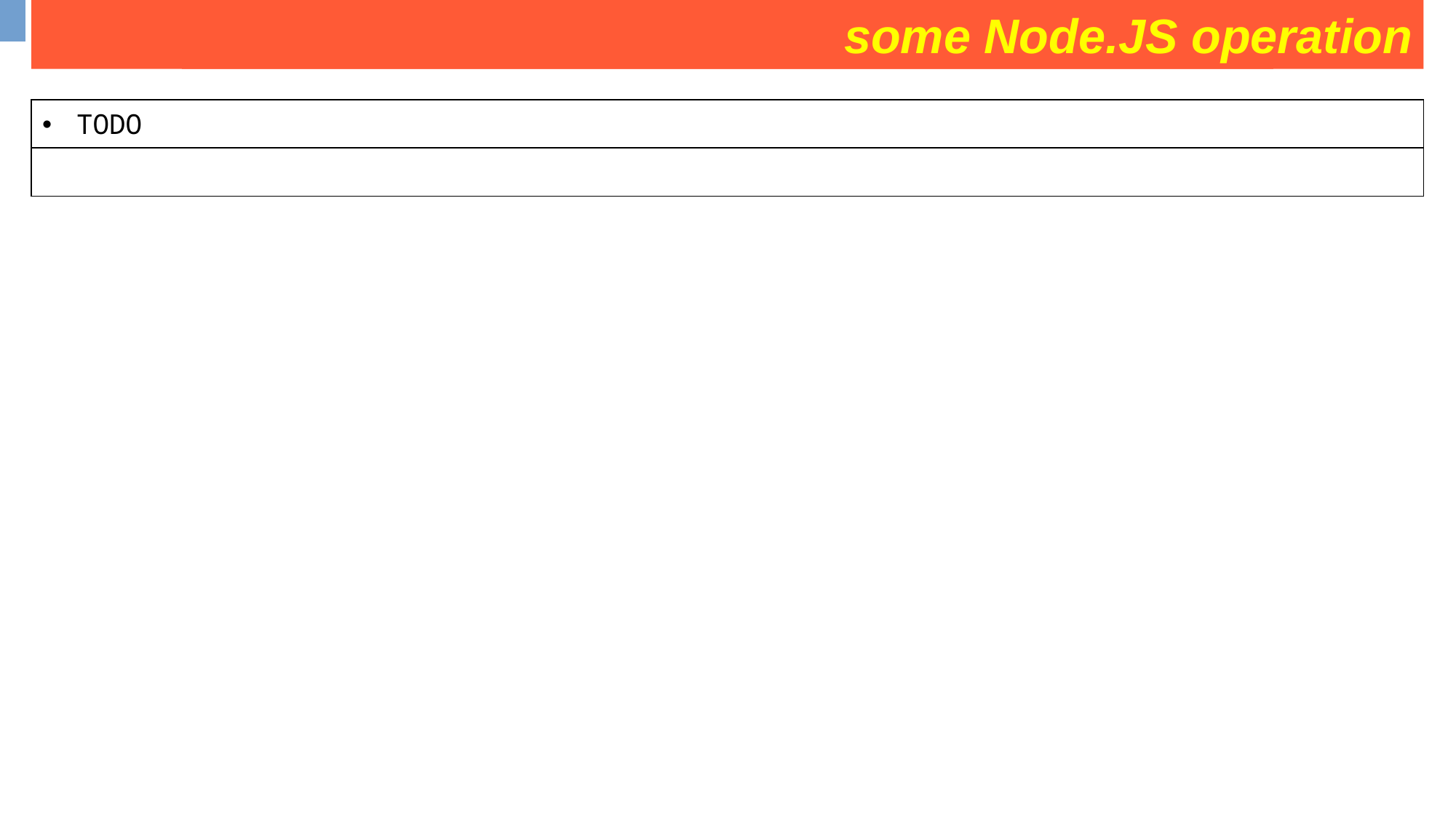

some Node.JS operation
some operation on movies collection
| TODO |
| --- |
|  |